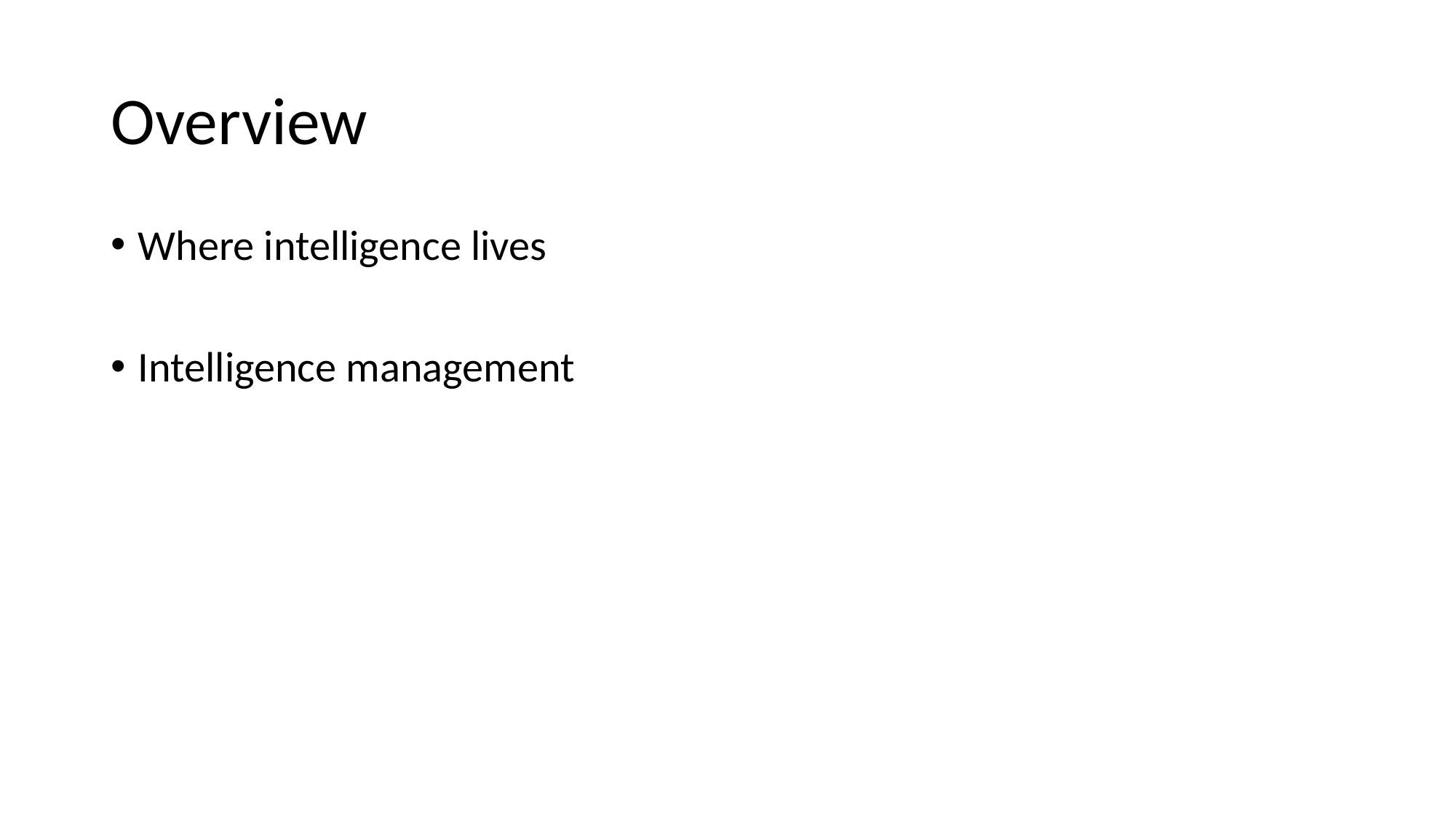

# Overview
Where intelligence lives

Intelligence management